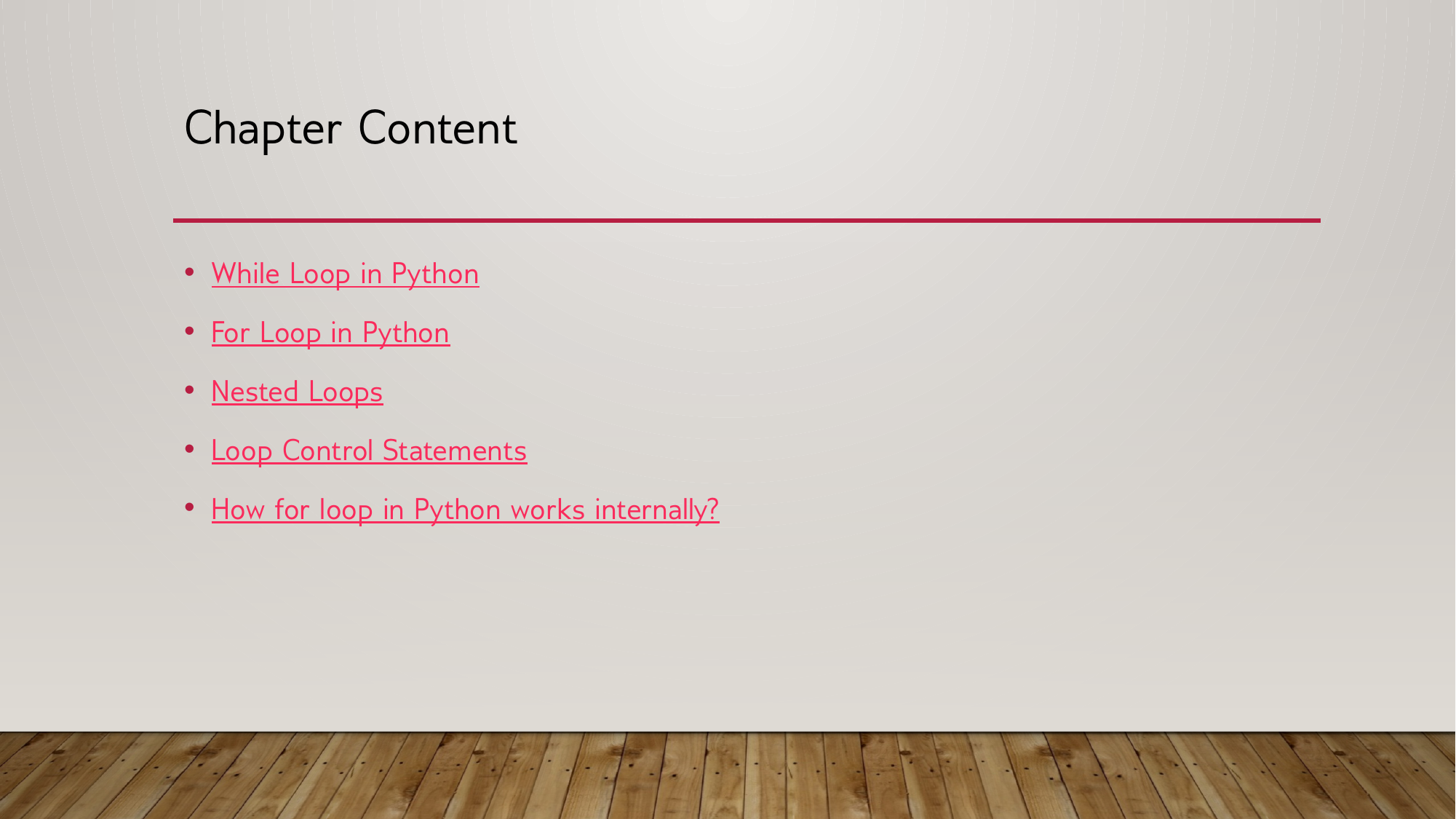

# Chapter Content
While Loop in Python
For Loop in Python
Nested Loops
Loop Control Statements
How for loop in Python works internally?